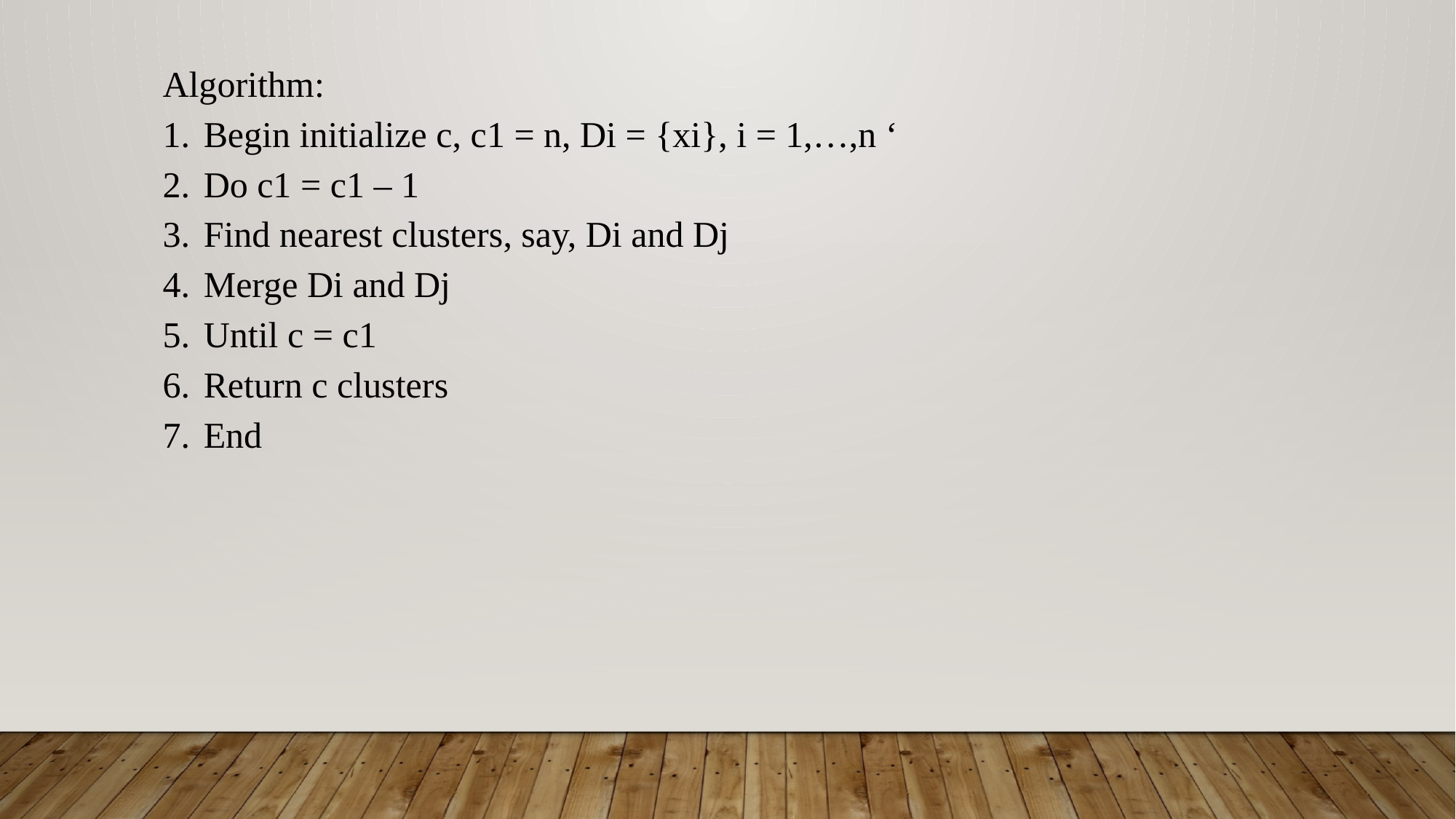

Algorithm:
Begin initialize c, c1 = n, Di = {xi}, i = 1,…,n ‘
Do c1 = c1 – 1
Find nearest clusters, say, Di and Dj
Merge Di and Dj
Until c = c1
Return c clusters
End